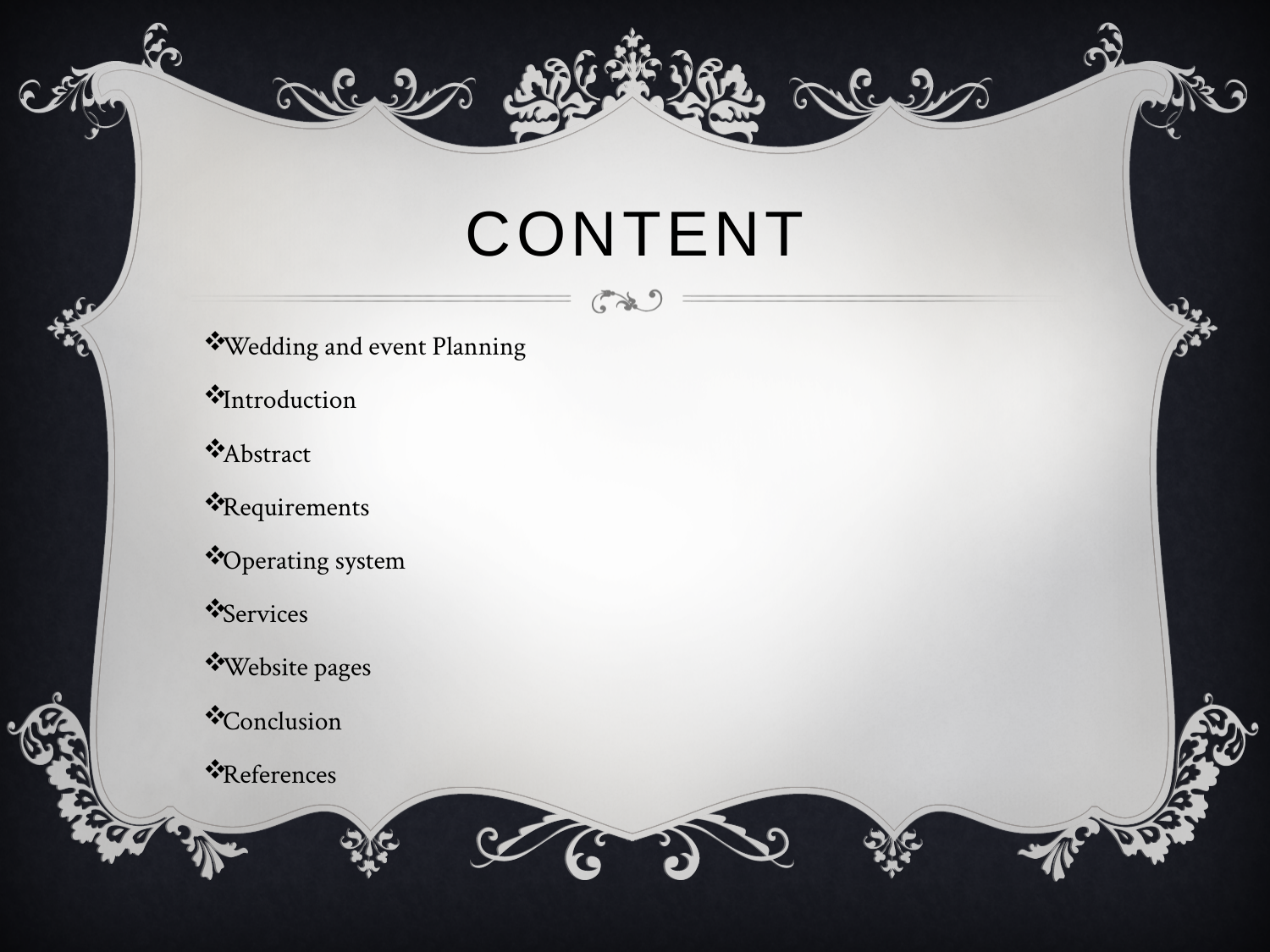

# CONTENT
Wedding and event Planning
Introduction
Abstract
Requirements
Operating system
Services
Website pages
Conclusion
References